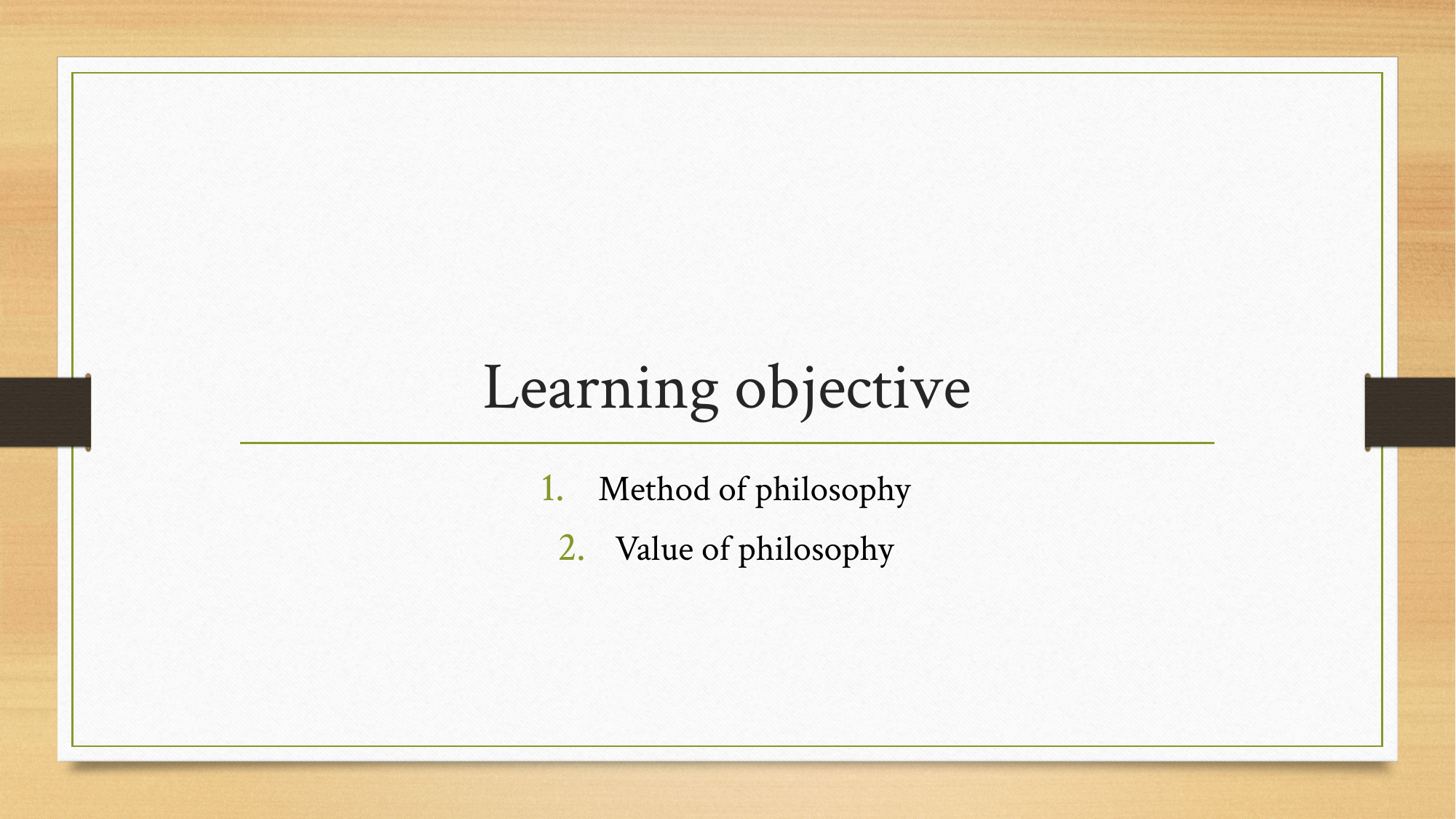

# Learning objective
Method of philosophy
Value of philosophy